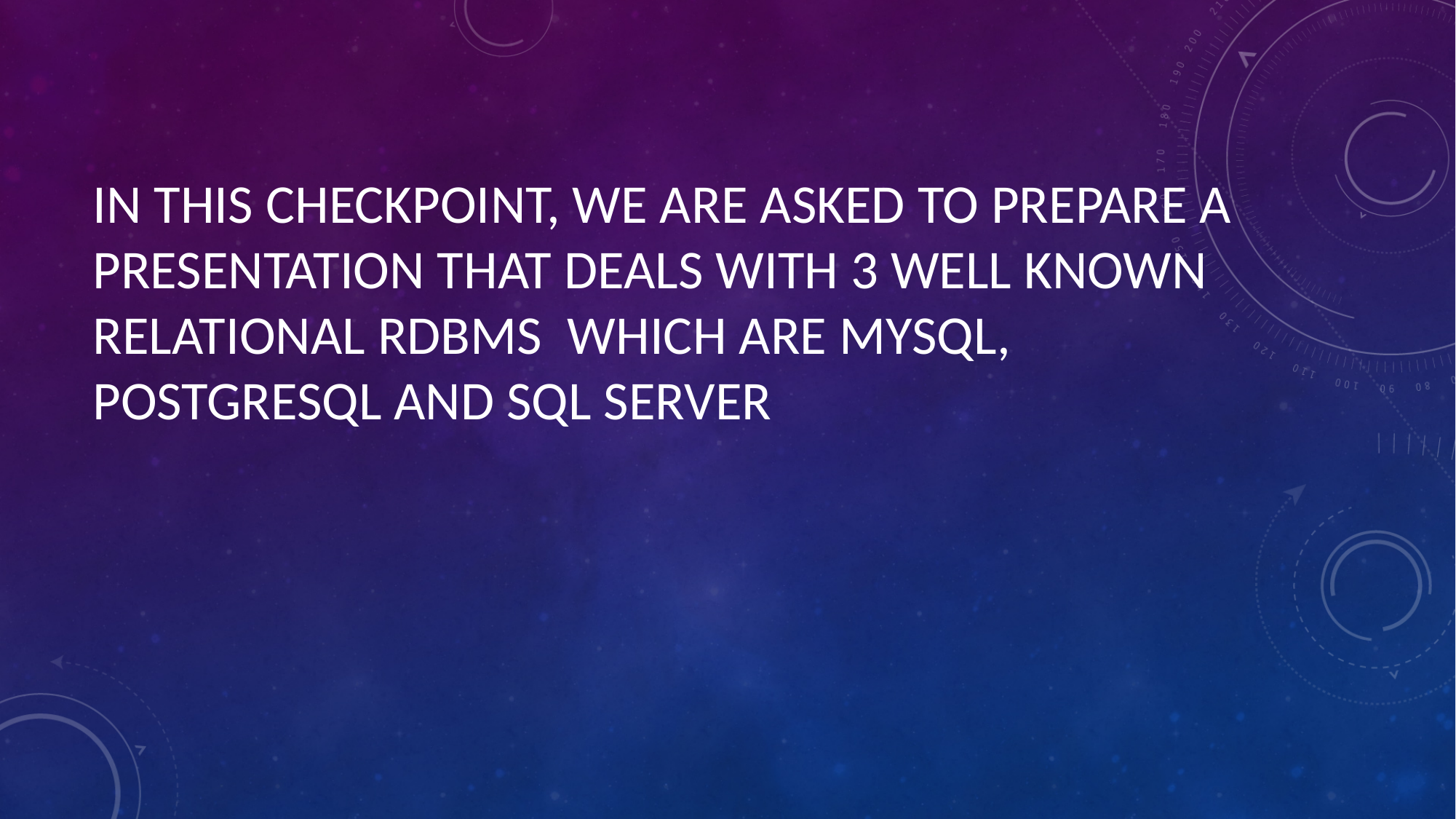

# In this checkpoint, WE are asked to prepare a presentation that deals with 3 well known relational RDBMS  which are MySQL, PostgreSQL and SQL SERVER